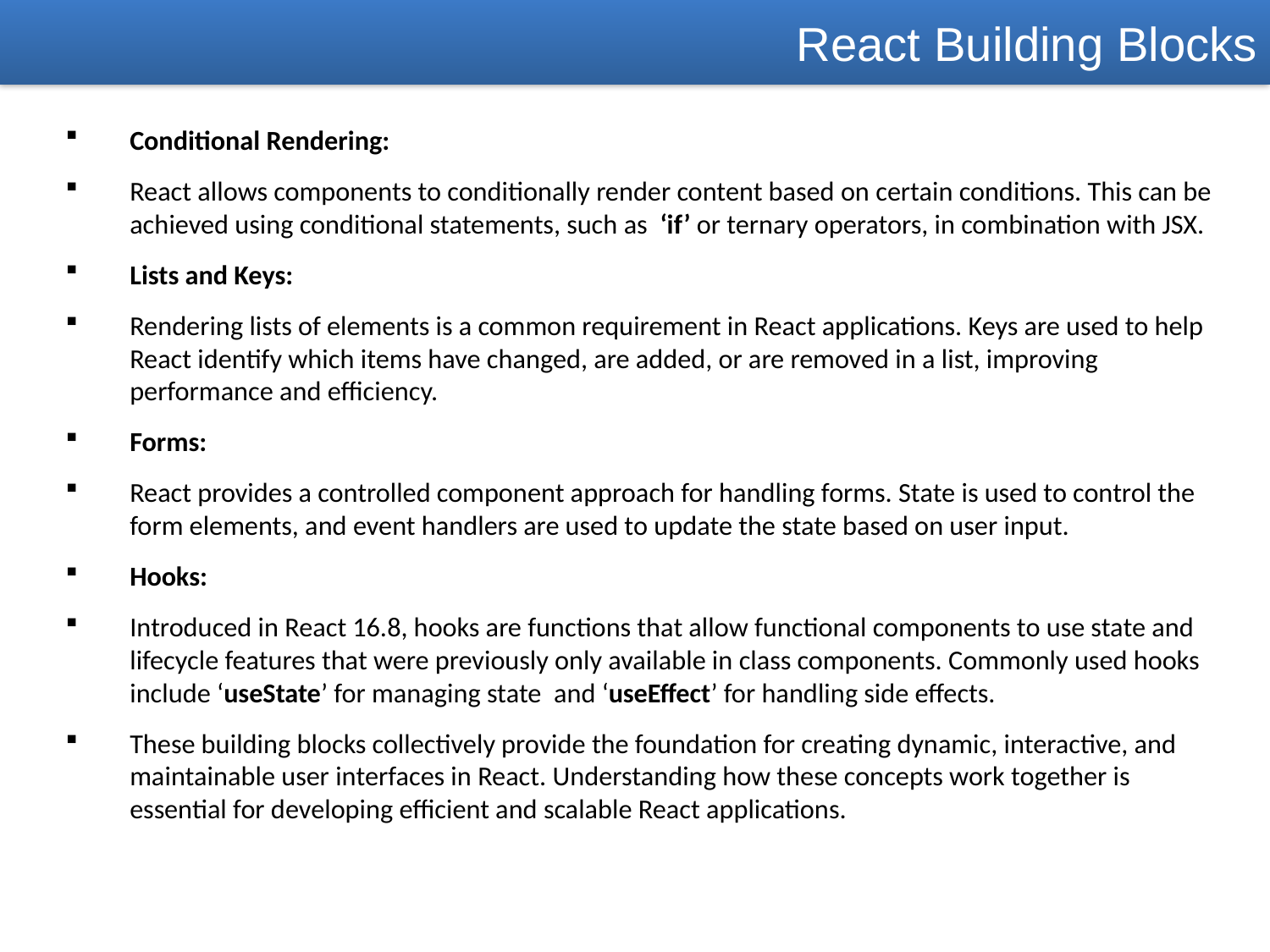

React Building Blocks
Conditional Rendering:
React allows components to conditionally render content based on certain conditions. This can be achieved using conditional statements, such as  ‘if’ or ternary operators, in combination with JSX.
Lists and Keys:
Rendering lists of elements is a common requirement in React applications. Keys are used to help React identify which items have changed, are added, or are removed in a list, improving performance and efficiency.
Forms:
React provides a controlled component approach for handling forms. State is used to control the form elements, and event handlers are used to update the state based on user input.
Hooks:
Introduced in React 16.8, hooks are functions that allow functional components to use state and lifecycle features that were previously only available in class components. Commonly used hooks include ‘useState’ for managing state  and ‘useEffect’ for handling side effects.
These building blocks collectively provide the foundation for creating dynamic, interactive, and maintainable user interfaces in React. Understanding how these concepts work together is essential for developing efficient and scalable React applications.